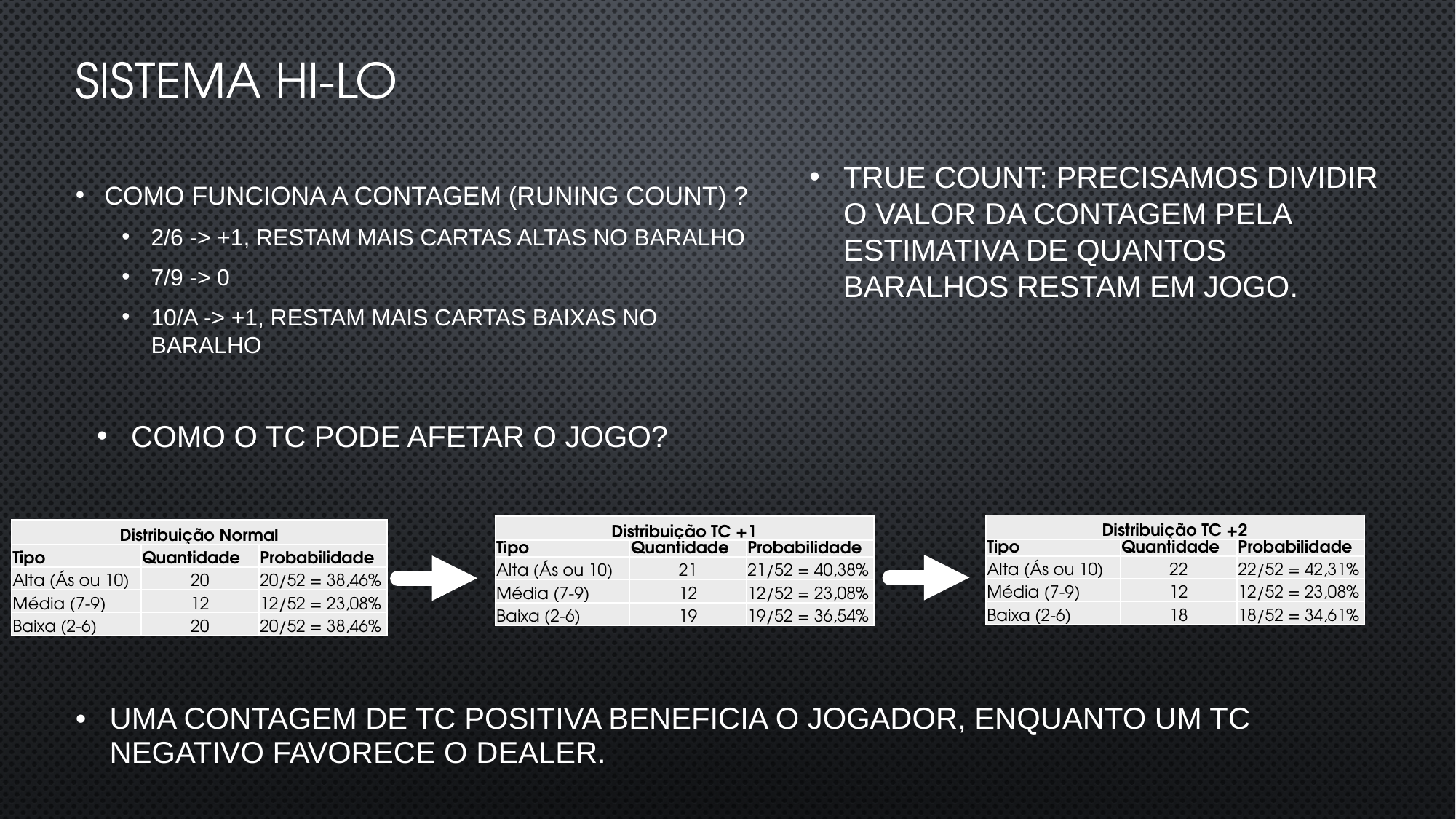

# Sistema Hi-Lo
True Count: Precisamos dividir o valor da contagem pela estimativa de quantos baralhos restam em jogo.
Como Funciona a Contagem (Runing Count) ?
2/6 -> +1, restam mais cartas altas no baralho
7/9 -> 0
10/A -> +1, restam mais cartas baixas no baralho
Como o TC pode afetar o Jogo?
| Distribuição TC +2 |  |  |
| --- | --- | --- |
| Tipo | Quantidade | Probabilidade |
| Alta (Ás ou 10) | 22 | 22/52 = 42,31% |
| Média (7-9) | 12 | 12/52 = 23,08% |
| Baixa (2-6) | 18 | 18/52 = 34,61% |
| Distribuição TC +1 |  |  |
| --- | --- | --- |
| Tipo | Quantidade | Probabilidade |
| Alta (Ás ou 10) | 21 | 21/52 = 40,38% |
| Média (7-9) | 12 | 12/52 = 23,08% |
| Baixa (2-6) | 19 | 19/52 = 36,54% |
| Distribuição Normal |  |  |
| --- | --- | --- |
| Tipo | Quantidade | Probabilidade |
| Alta (Ás ou 10) | 20 | 20/52 = 38,46% |
| Média (7-9) | 12 | 12/52 = 23,08% |
| Baixa (2-6) | 20 | 20/52 = 38,46% |
Uma contagem de TC positiva beneficia o jogador, enquanto um TC Negativo favorece o dealer.